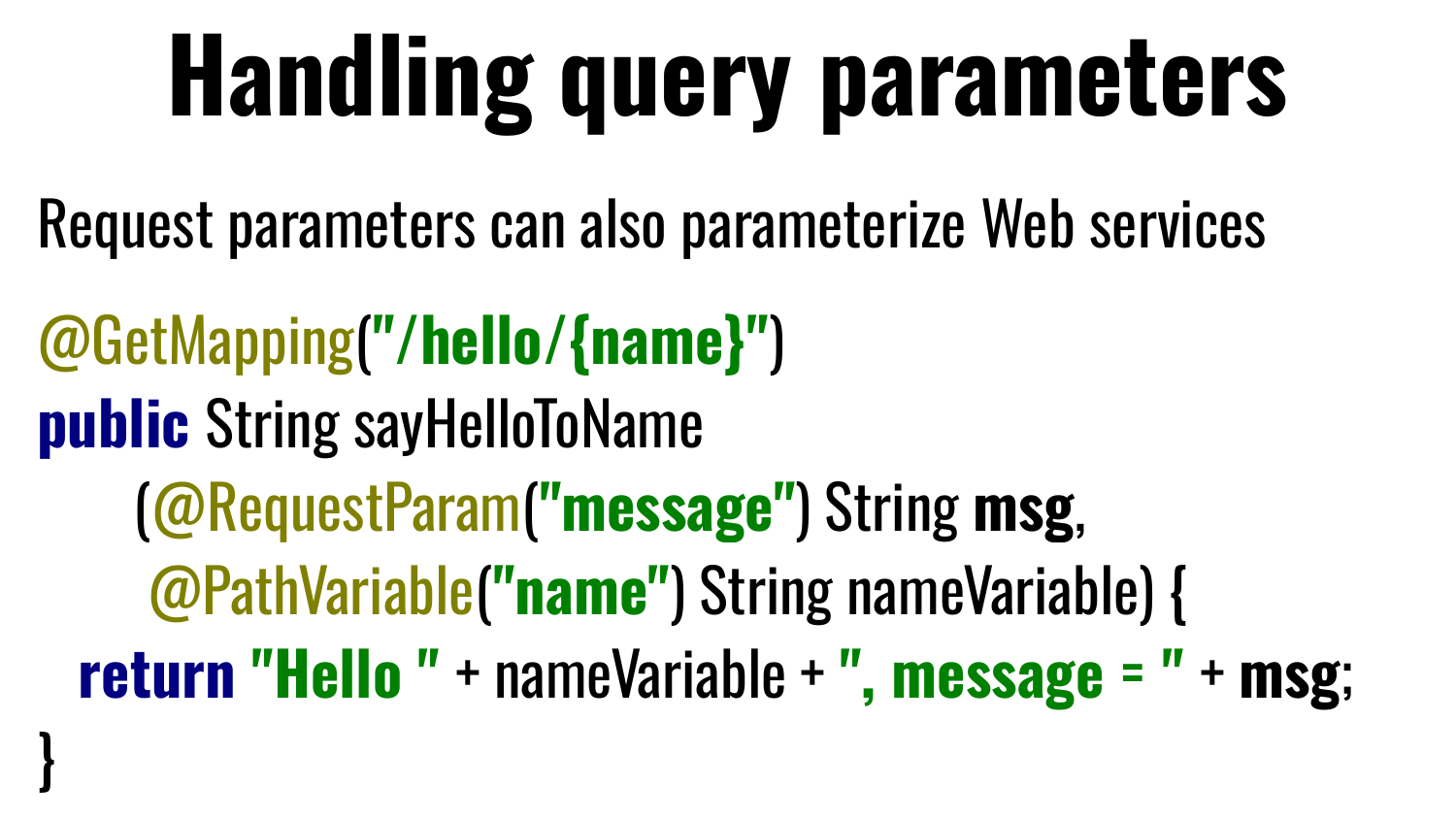

# Handling query parameters
Request parameters can also parameterize Web services
@GetMapping("/hello/{name}")
public String sayHelloToName
       (@RequestParam("message") String msg,
        @PathVariable("name") String nameVariable) {
   return "Hello " + nameVariable + ", message = " + msg;
}